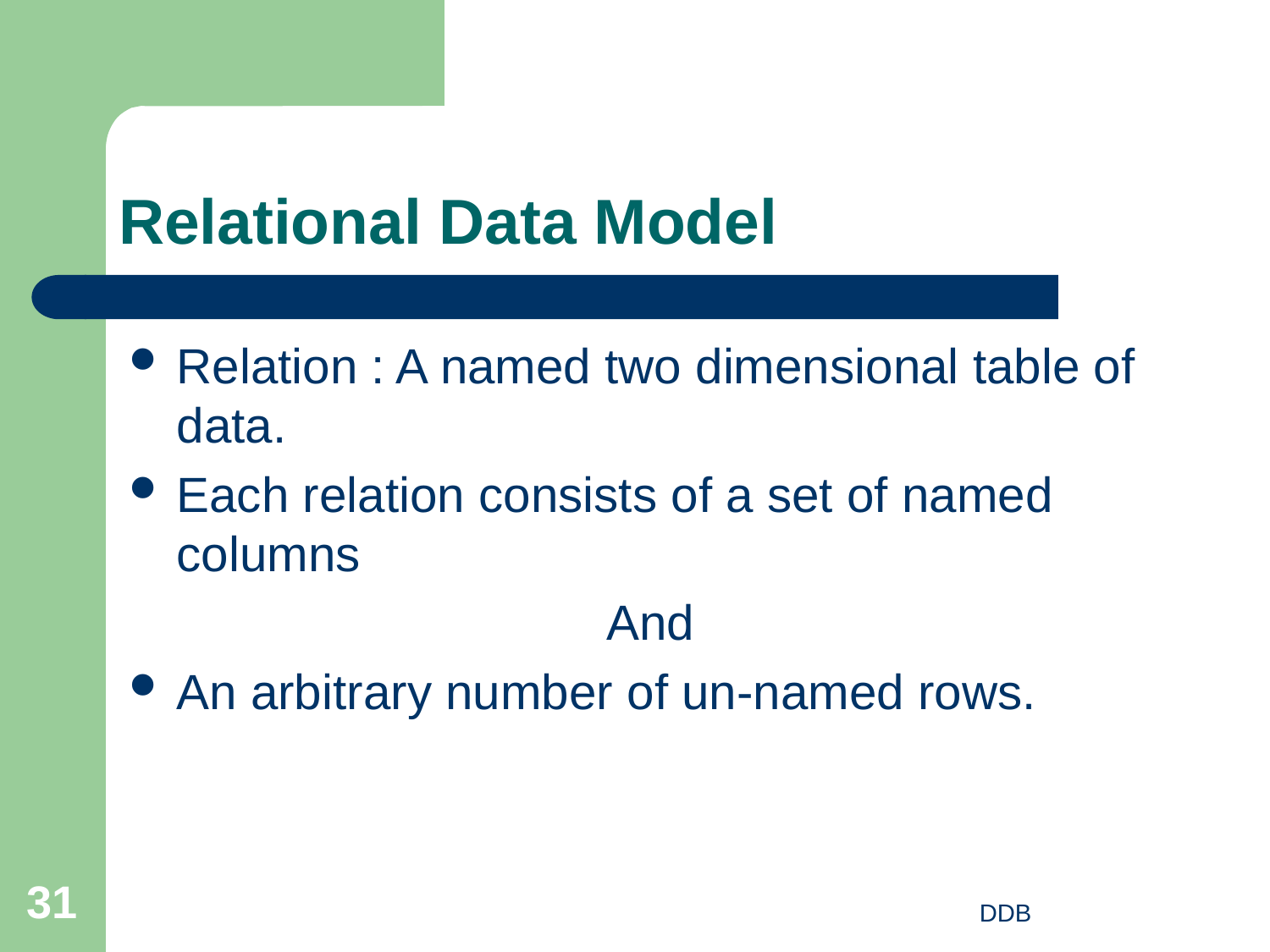

# Relational Data Model
Relation : A named two dimensional table of data.
Each relation consists of a set of named columns
And
An arbitrary number of un-named rows.
31
DDB